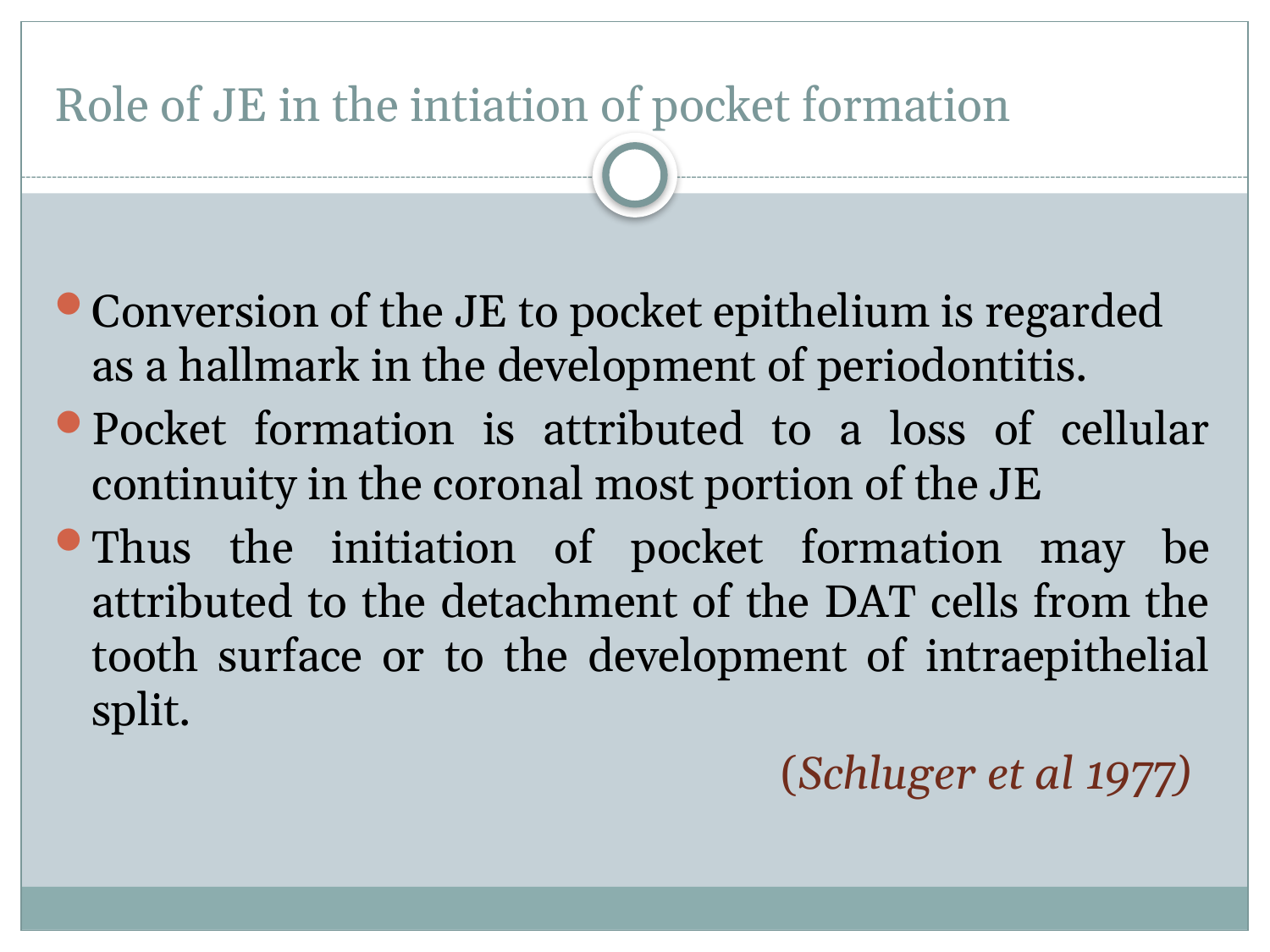

# Role of JE in the intiation of pocket formation

Conversion of the JE to pocket epithelium is regarded as a hallmark in the development of periodontitis.
Pocket formation is attributed to a loss of cellular continuity in the coronal most portion of the JE
Thus the initiation of pocket formation may be attributed to the detachment of the DAT cells from the tooth surface or to the development of intraepithelial split.
                                                                  (Schluger et al 1977)